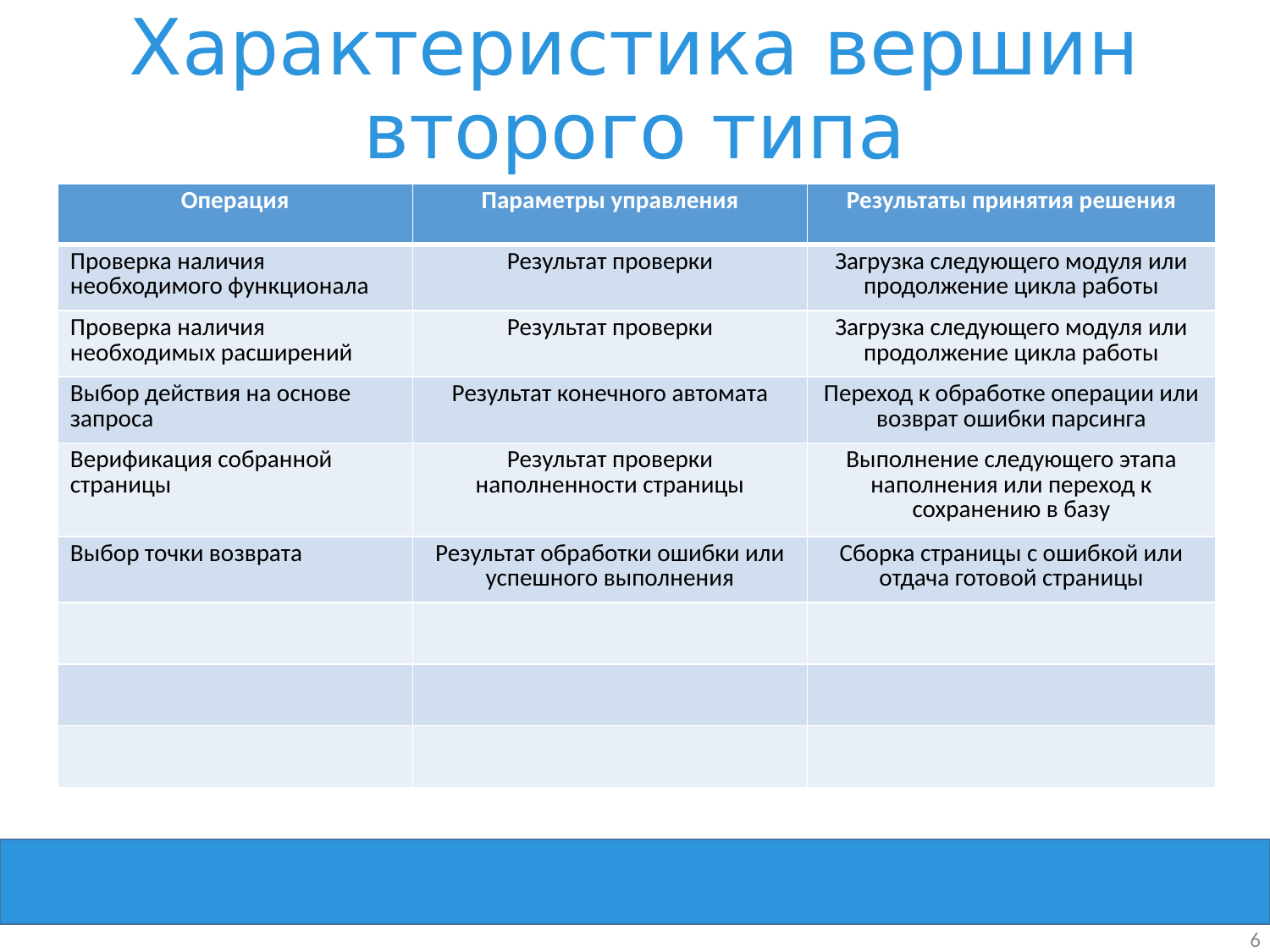

# Характеристика вершин второго типа
| Операция | Параметры управления | Результаты принятия решения |
| --- | --- | --- |
| Проверка наличия необходимого функционала | Результат проверки | Загрузка следующего модуля или продолжение цикла работы |
| Проверка наличия необходимых расширений | Результат проверки | Загрузка следующего модуля или продолжение цикла работы |
| Выбор действия на основе запроса | Результат конечного автомата | Переход к обработке операции или возврат ошибки парсинга |
| Верификация собранной страницы | Результат проверки наполненности страницы | Выполнение следующего этапа наполнения или переход к сохранению в базу |
| Выбор точки возврата | Результат обработки ошибки или успешного выполнения | Сборка страницы с ошибкой или отдача готовой страницы |
|  |  |  |
|  |  |  |
|  |  |  |

6